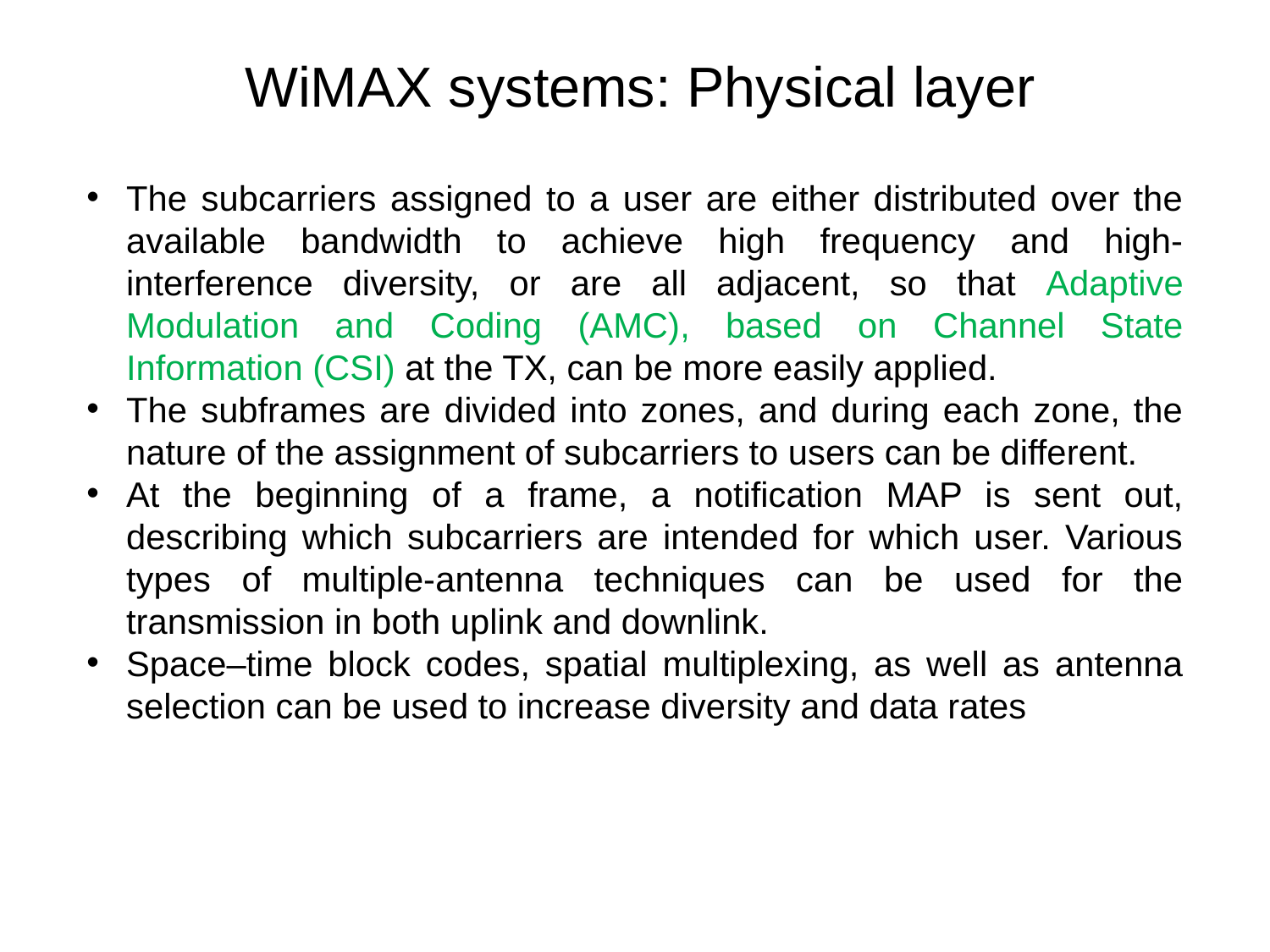

WiMAX systems: Physical layer
The subcarriers assigned to a user are either distributed over the available bandwidth to achieve high frequency and high-interference diversity, or are all adjacent, so that Adaptive Modulation and Coding (AMC), based on Channel State Information (CSI) at the TX, can be more easily applied.
The subframes are divided into zones, and during each zone, the nature of the assignment of subcarriers to users can be different.
At the beginning of a frame, a notification MAP is sent out, describing which subcarriers are intended for which user. Various types of multiple-antenna techniques can be used for the transmission in both uplink and downlink.
Space–time block codes, spatial multiplexing, as well as antenna selection can be used to increase diversity and data rates